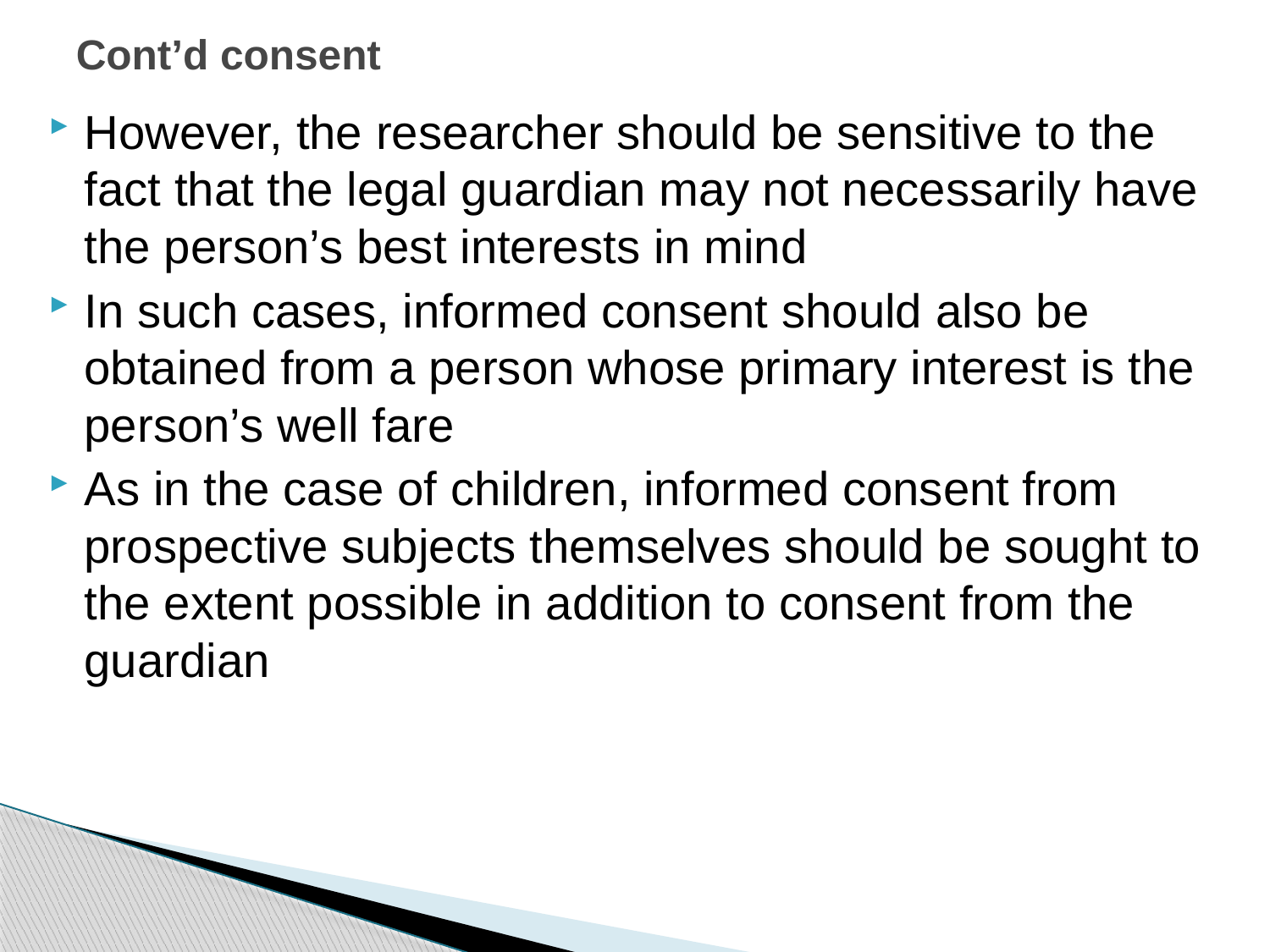

# Cont’d consent
However, the researcher should be sensitive to the fact that the legal guardian may not necessarily have the person’s best interests in mind
In such cases, informed consent should also be obtained from a person whose primary interest is the person’s well fare
As in the case of children, informed consent from prospective subjects themselves should be sought to the extent possible in addition to consent from the guardian